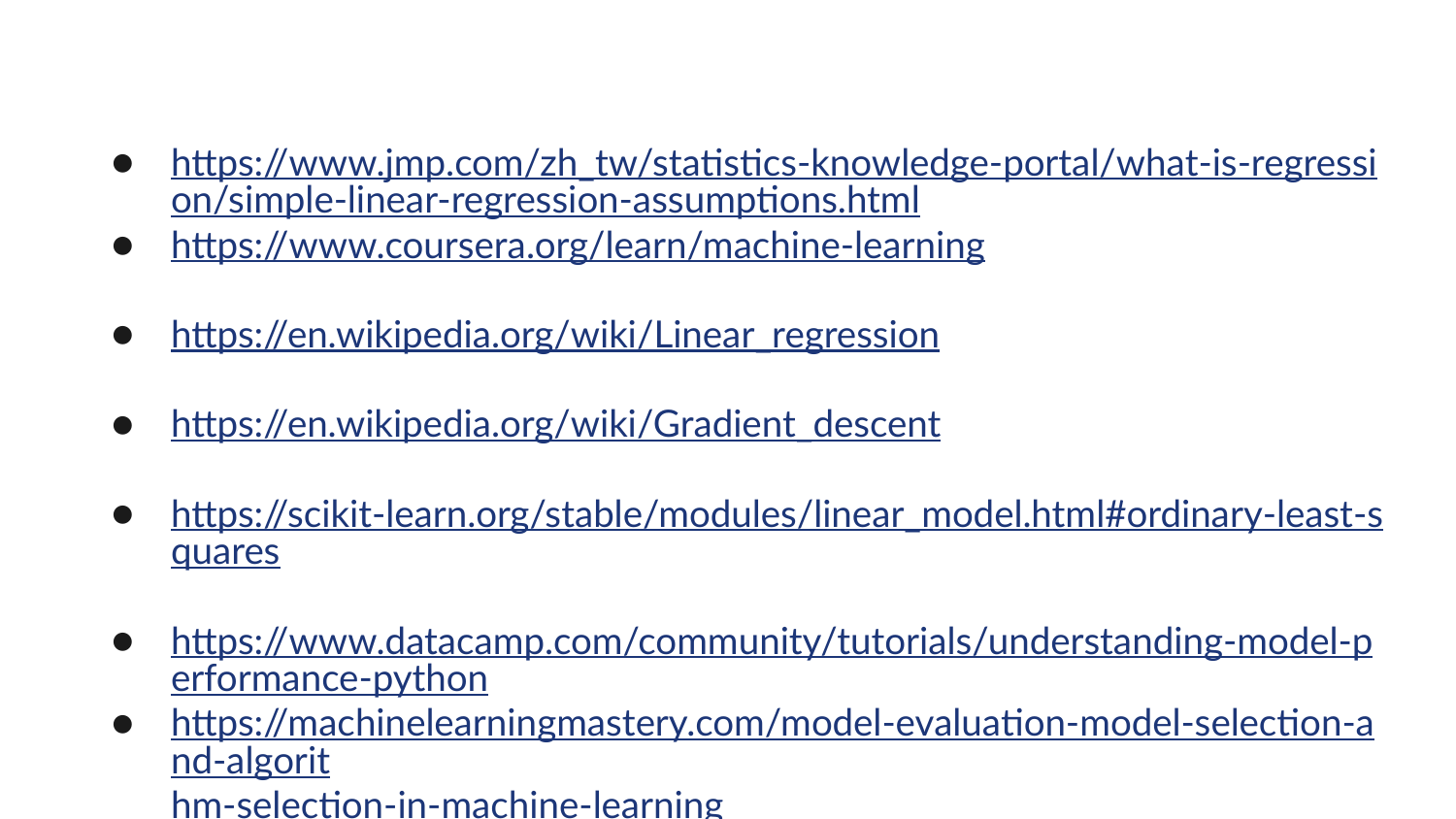

https://www.jmp.com/zh_tw/statistics-knowledge-portal/what-is-regression/simple-linear-regression-assumptions.html
https://www.coursera.org/learn/machine-learning

https://en.wikipedia.org/wiki/Linear_regression

https://en.wikipedia.org/wiki/Gradient_descent

https://scikit-learn.org/stable/modules/linear_model.html#ordinary-least-squares

https://www.datacamp.com/community/tutorials/understanding-model-performance-python
https://machinelearningmastery.com/model-evaluation-model-selection-and-algorit
hm-selection-in-machine-learning